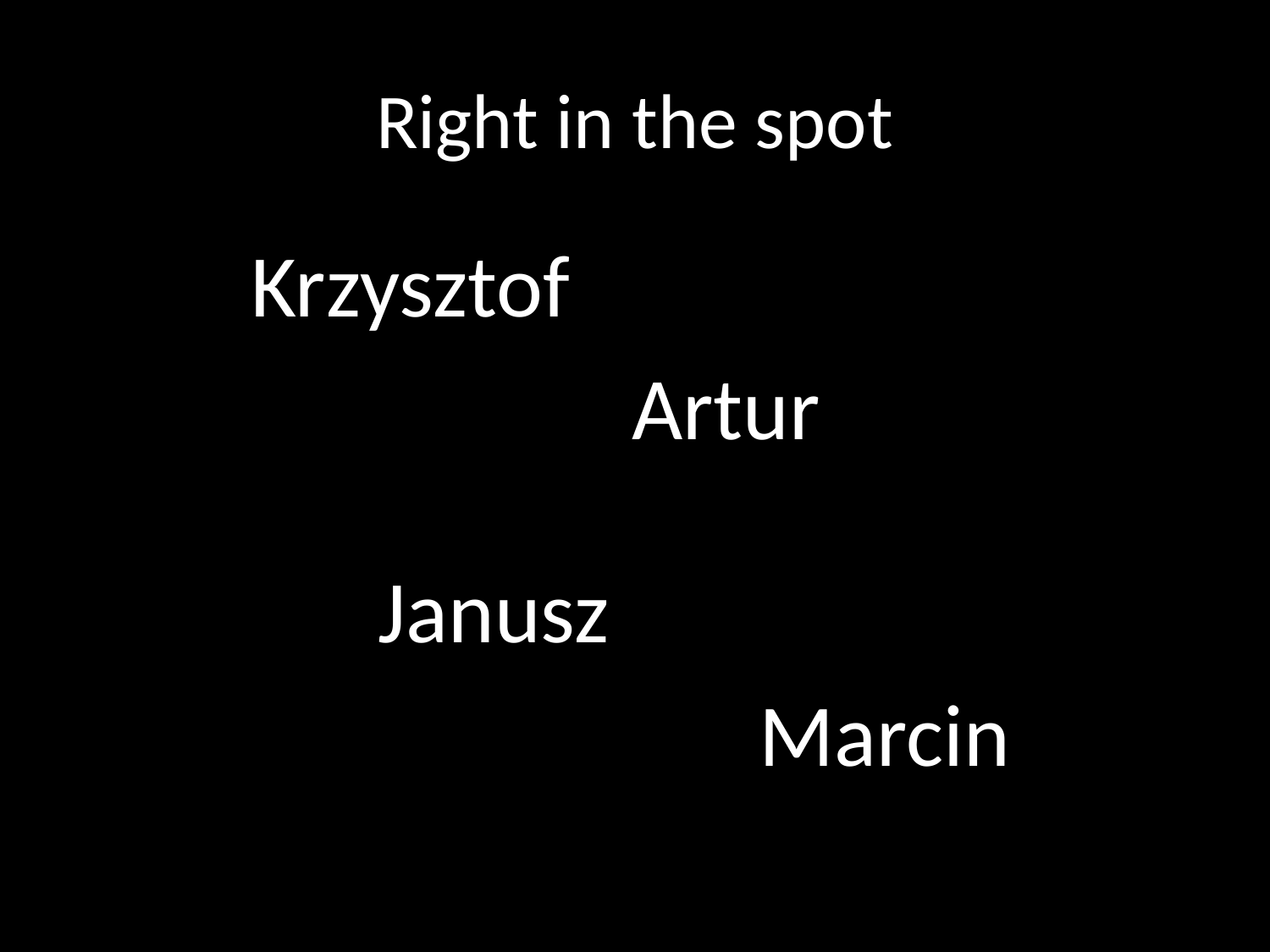

# Right in the spot
		Krzysztof
					Artur

			Janusz
						Marcin